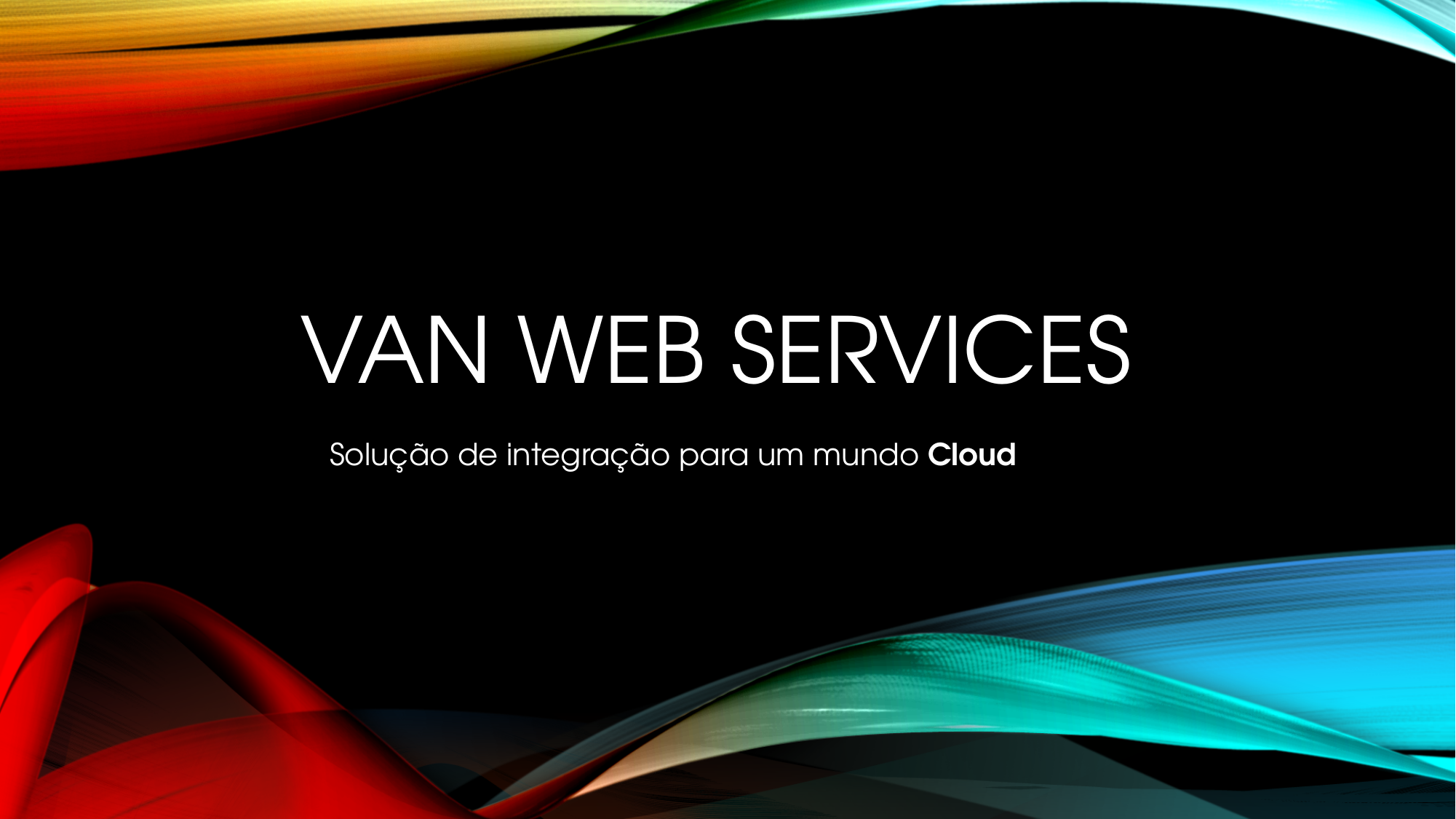

# VAN Web services
Solução de integração para um mundo Cloud